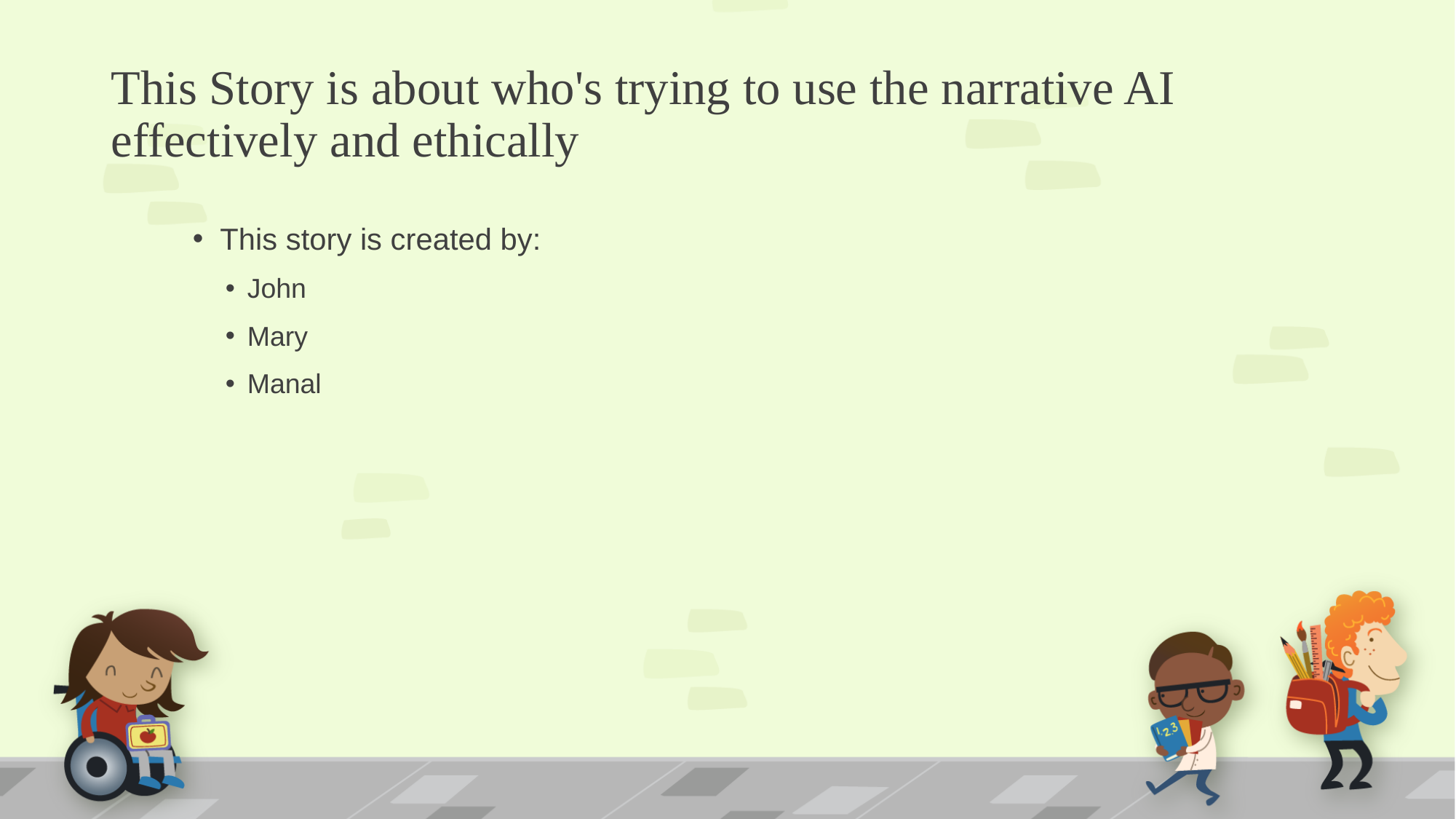

# This Story is about who's trying to use the narrative AI effectively and ethically
This story is created by:
John
Mary
Manal